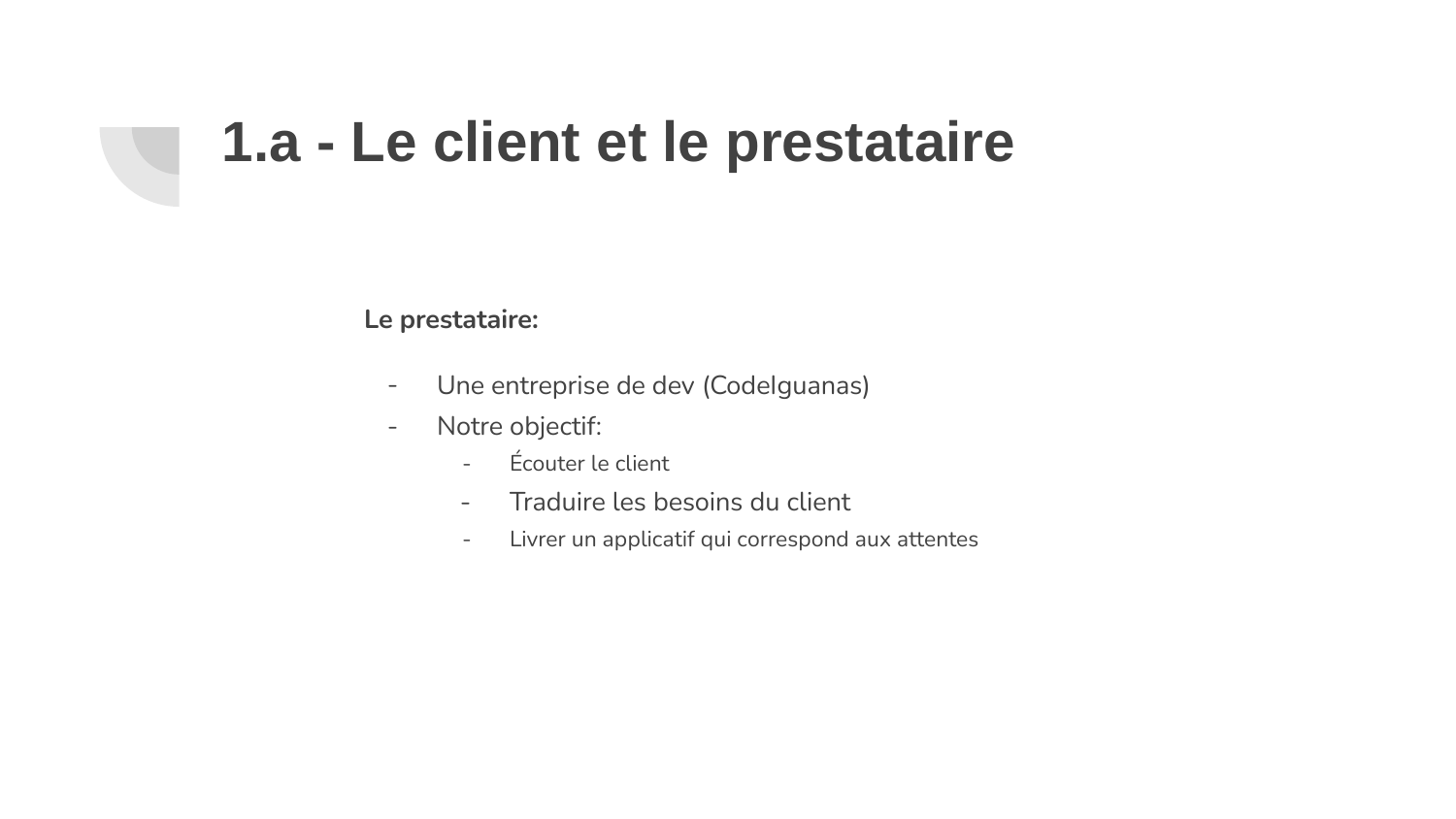

# 1.a - Le client et le prestataire
Le prestataire:
Une entreprise de dev (CodeIguanas)
Notre objectif:
Écouter le client
Traduire les besoins du client
Livrer un applicatif qui correspond aux attentes